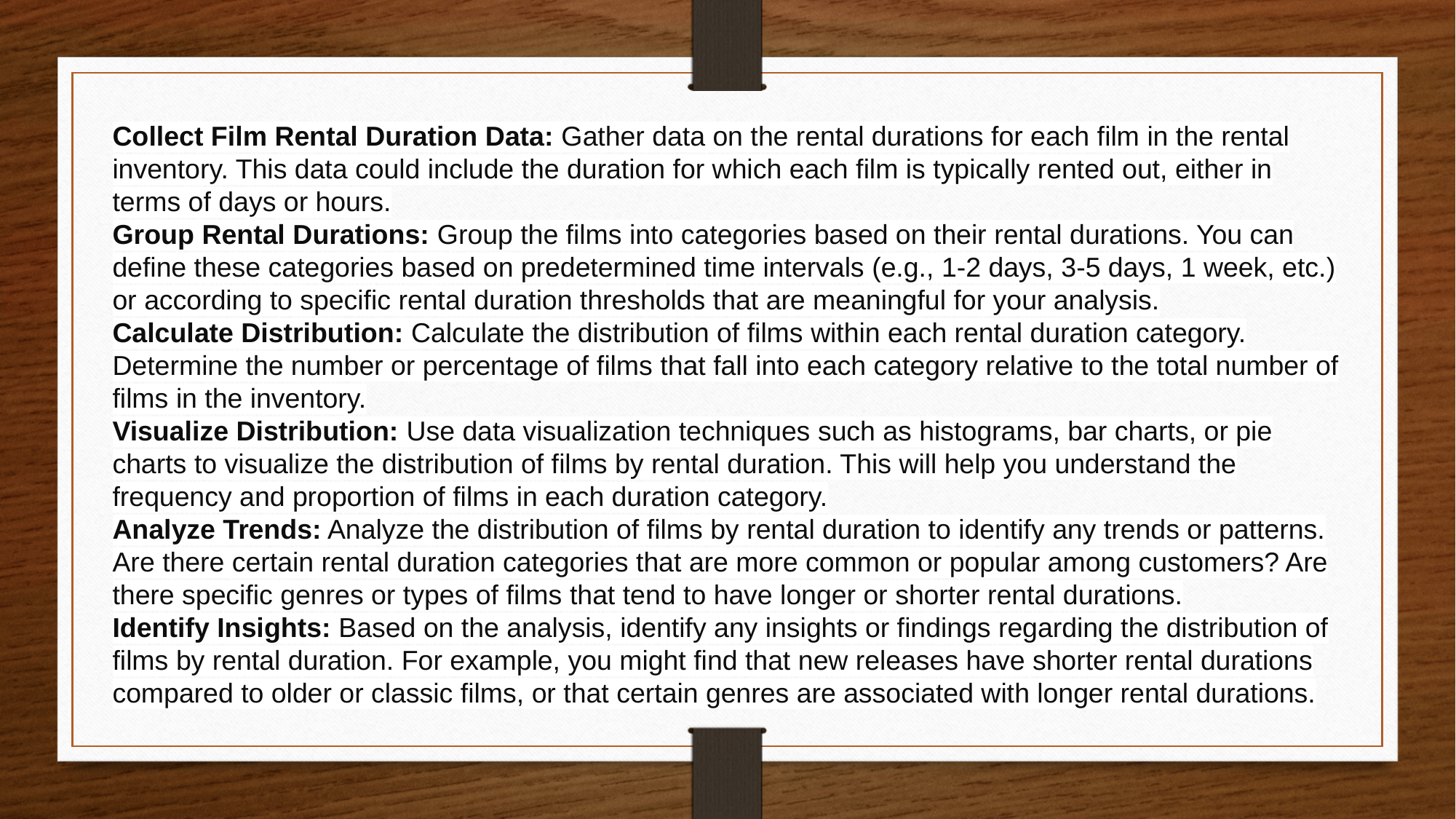

Collect Film Rental Duration Data: Gather data on the rental durations for each film in the rental inventory. This data could include the duration for which each film is typically rented out, either in terms of days or hours.
Group Rental Durations: Group the films into categories based on their rental durations. You can define these categories based on predetermined time intervals (e.g., 1-2 days, 3-5 days, 1 week, etc.) or according to specific rental duration thresholds that are meaningful for your analysis.
Calculate Distribution: Calculate the distribution of films within each rental duration category. Determine the number or percentage of films that fall into each category relative to the total number of films in the inventory.
Visualize Distribution: Use data visualization techniques such as histograms, bar charts, or pie charts to visualize the distribution of films by rental duration. This will help you understand the frequency and proportion of films in each duration category.
Analyze Trends: Analyze the distribution of films by rental duration to identify any trends or patterns. Are there certain rental duration categories that are more common or popular among customers? Are there specific genres or types of films that tend to have longer or shorter rental durations.
Identify Insights: Based on the analysis, identify any insights or findings regarding the distribution of films by rental duration. For example, you might find that new releases have shorter rental durations compared to older or classic films, or that certain genres are associated with longer rental durations.